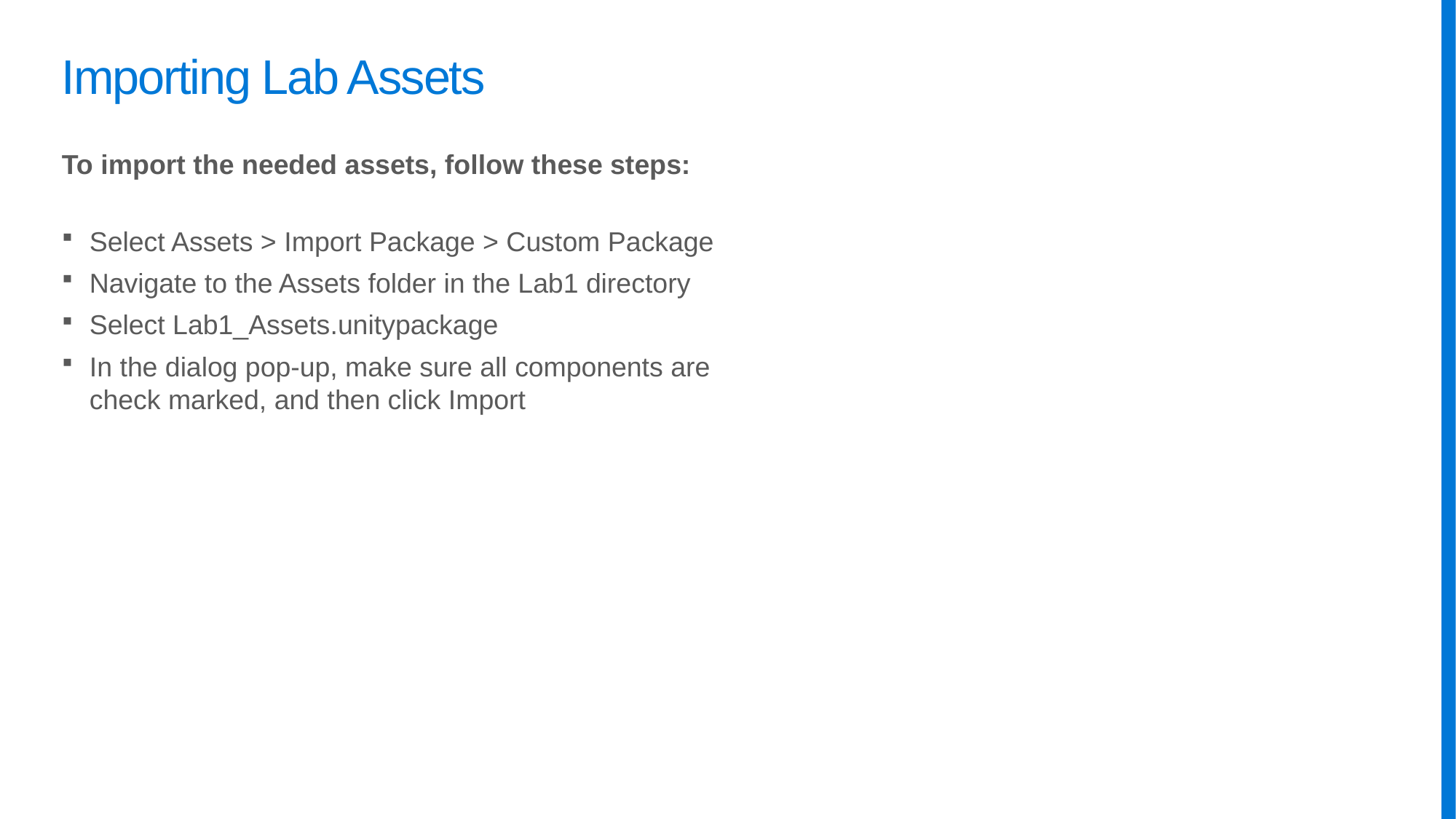

# Importing Lab Assets
To import the needed assets, follow these steps:

Select Assets > Import Package > Custom Package
Navigate to the Assets folder in the Lab1 directory
Select Lab1_Assets.unitypackage
In the dialog pop-up, make sure all components are check marked, and then click Import